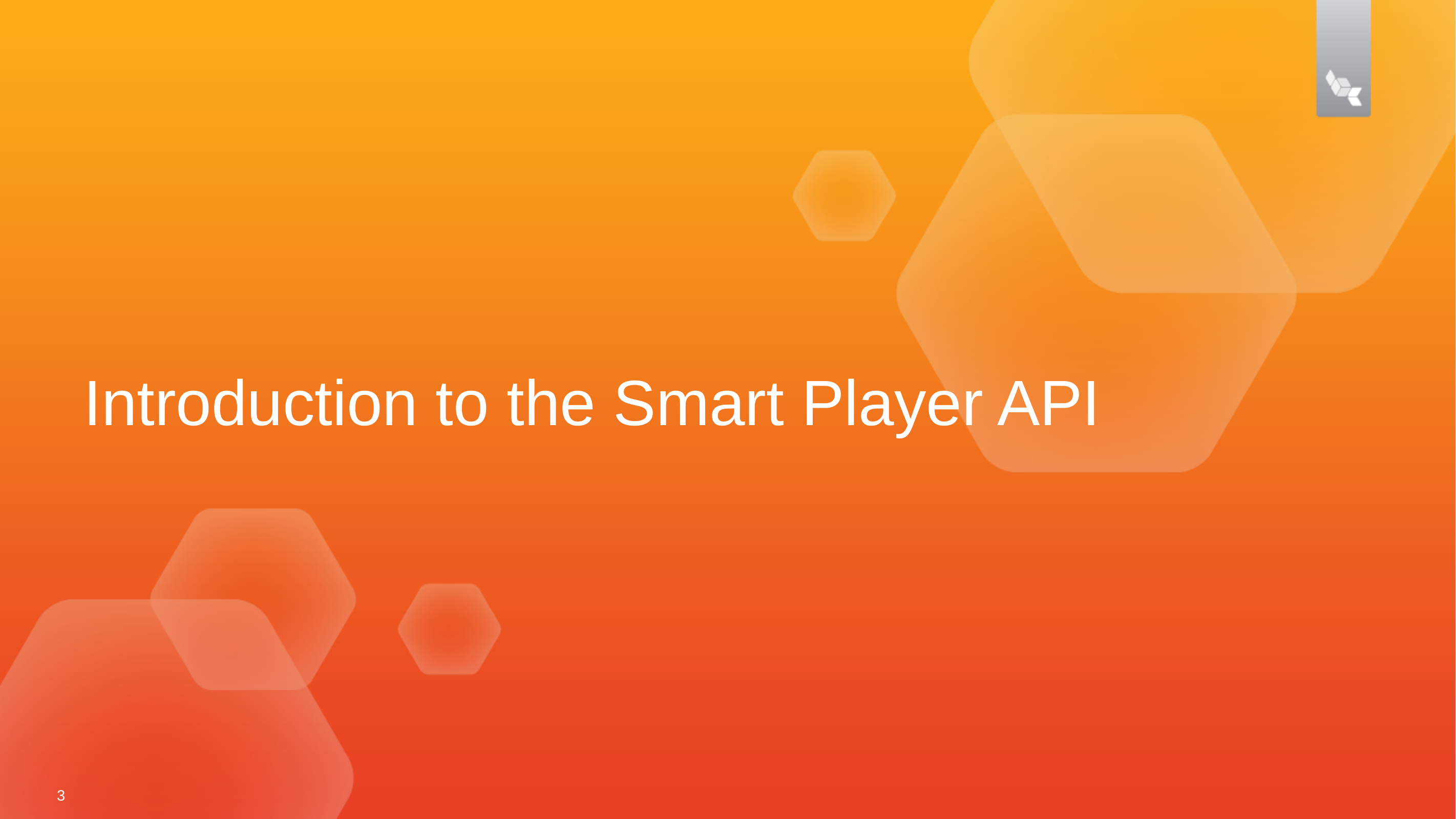

Introduction to the Smart Player API

3